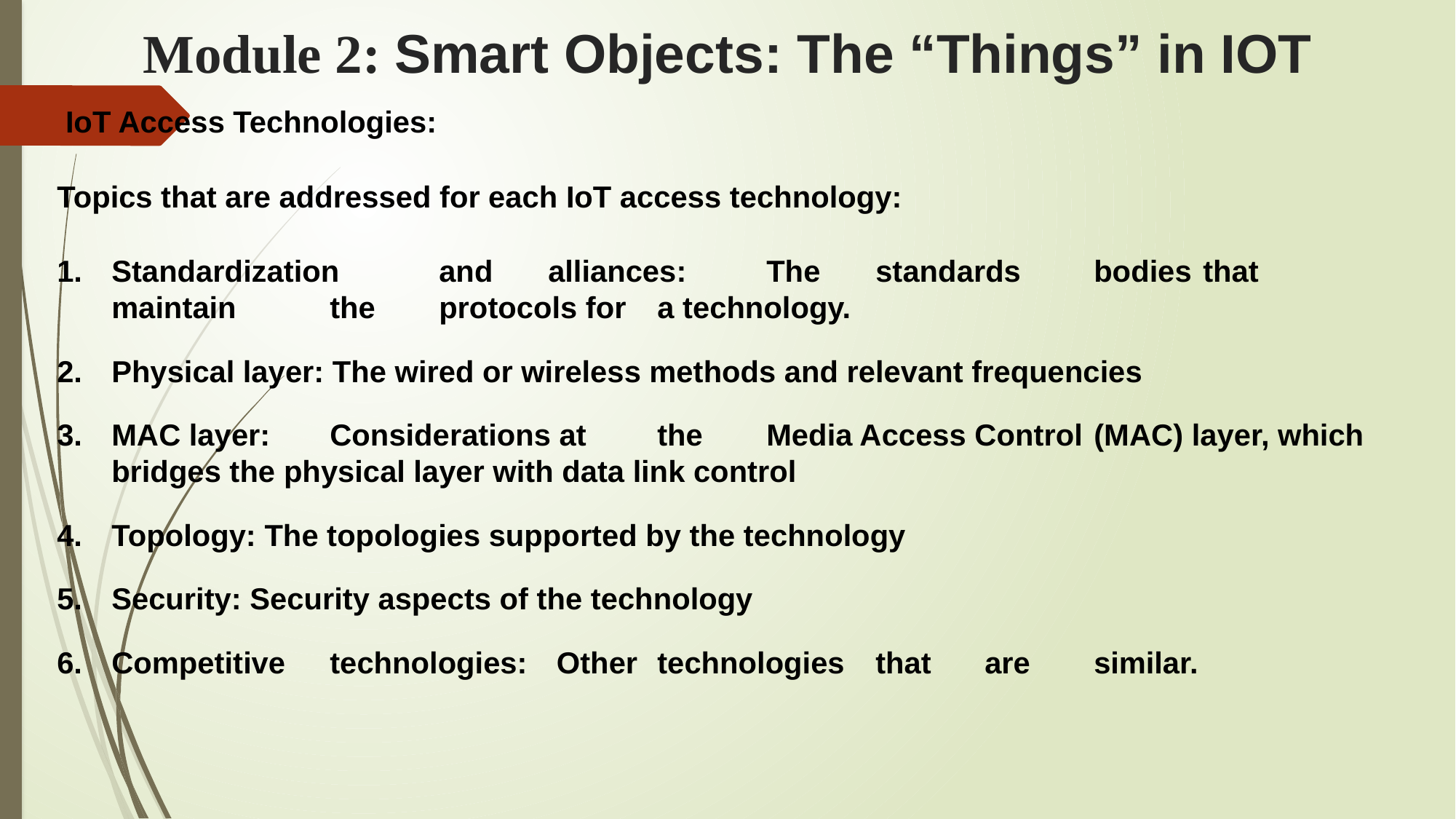

# Module 2: Smart Objects: The “Things” in IOT
 IoT Access Technologies:

Topics that are addressed for each IoT access technology:

Standardization	and	alliances:	The	standards	bodies	that	maintain	the	protocols for	a technology.
Physical layer: The wired or wireless methods and relevant frequencies
MAC layer:	Considerations at	the	Media Access Control	(MAC) layer, which bridges the physical layer with data link control
Topology: The topologies supported by the technology
Security: Security aspects of the technology
Competitive	technologies:	 Other	technologies	that	are	similar.